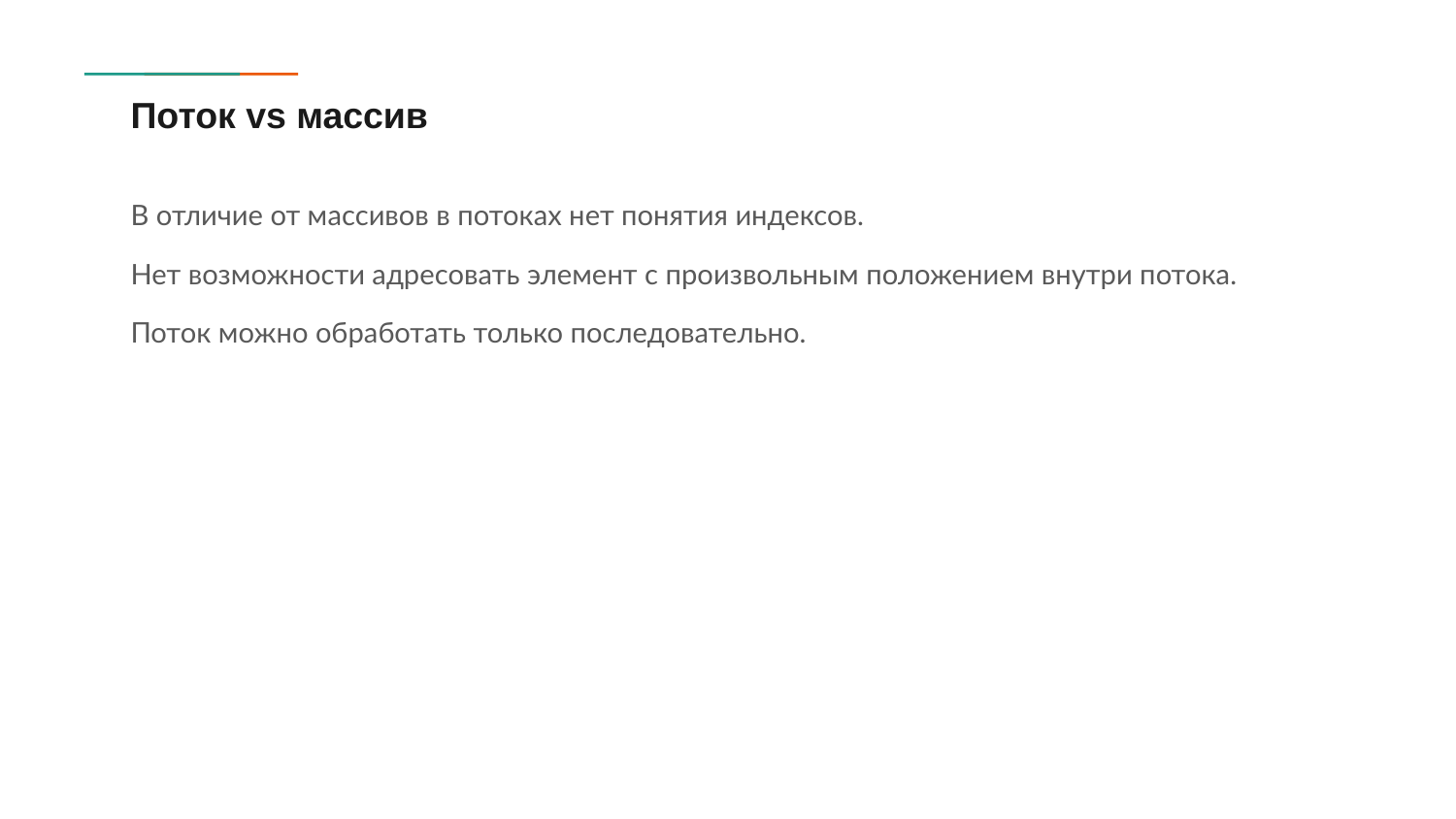

# Поток vs массив
В отличие от массивов в потоках нет понятия индексов.
Нет возможности адресовать элемент с произвольным положением внутри потока.
Поток можно обработать только последовательно.